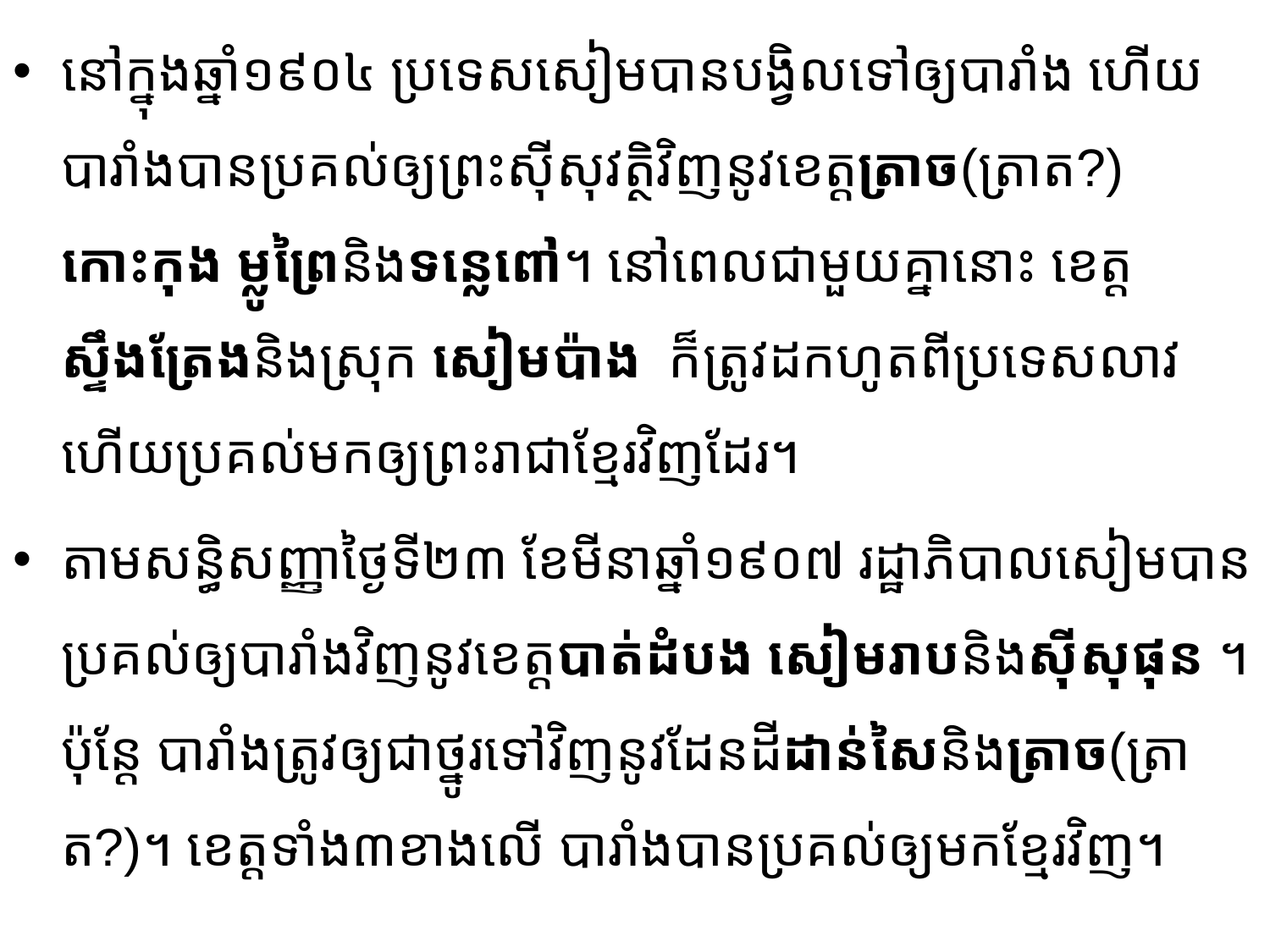

នៅក្នុងឆ្នាំ១៩០៤ ប្រទេសសៀមបានបង្វិលទៅឲ្យបារាំង ហើយបារាំងបានប្រគល់ឲ្យ​ព្រះស៊ីសុវត្ថិ​វិញ​នូវ​ខេត្តត្រាច(ត្រាត?) កោះកុង ម្លូព្រៃនិងទន្លេពៅ។ នៅពេលជាមួយគ្នានោះ ខេត្តស្ទឹងត្រែងនិងស្រុក សៀម​ប៉ាង  ក៏ត្រូវដកហូតពីប្រទេសលាវ ហើយប្រគល់មកឲ្យព្រះរាជាខ្មែរវិញដែរ។
តាមសន្ធិសញ្ញាថ្ងៃទី២៣ ខែមីនាឆ្នាំ១៩០៧ រដ្ឋាភិបាលសៀមបានប្រគល់ឲ្យបារាំងវិញនូវខេត្តបាត់ដំបង សៀមរាបនិងស៊ីសុផុន ។ ប៉ុន្តែ បារាំងត្រូវឲ្យជាថ្នូរទៅវិញនូវដែនដីដាន់សៃនិងត្រាច(ត្រាត?)។ ខេត្តទាំង៣ខា​ង​លើ បារាំងបានប្រគល់ឲ្យមកខ្មែរវិញ។